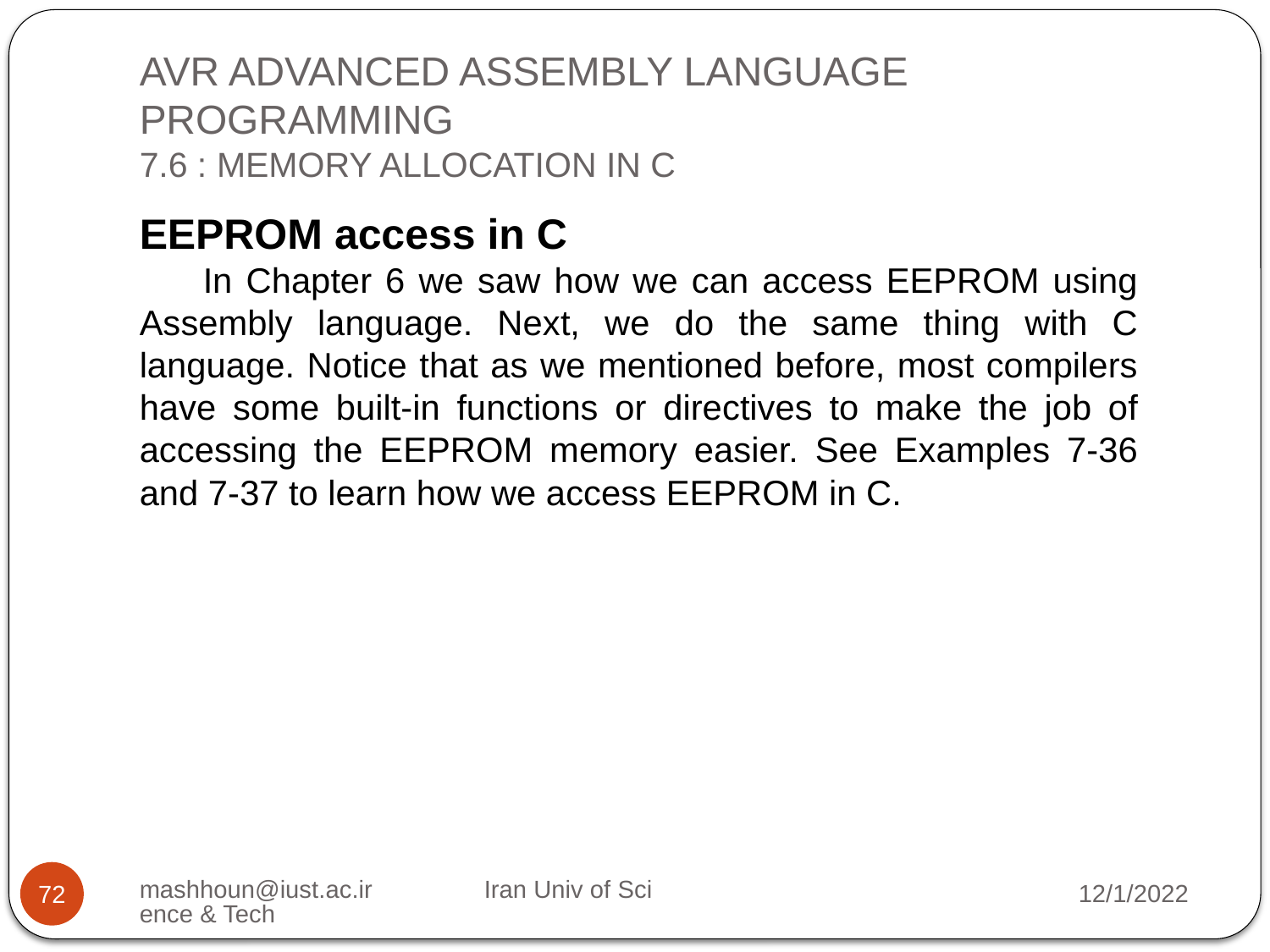

# AVR ADVANCED ASSEMBLY LANGUAGE PROGRAMMING 7.6 : MEMORY ALLOCATION IN C
EEPROM access in C
In Chapter 6 we saw how we can access EEPROM using Assembly language. Next, we do the same thing with C language. Notice that as we mentioned before, most compilers have some built-in functions or directives to make the job of accessing the EEPROM memory easier. See Examples 7-36 and 7-37 to learn how we access EEPROM in C.
mashhoun@iust.ac.ir                Iran Univ of Science & Tech
12/1/2022
72